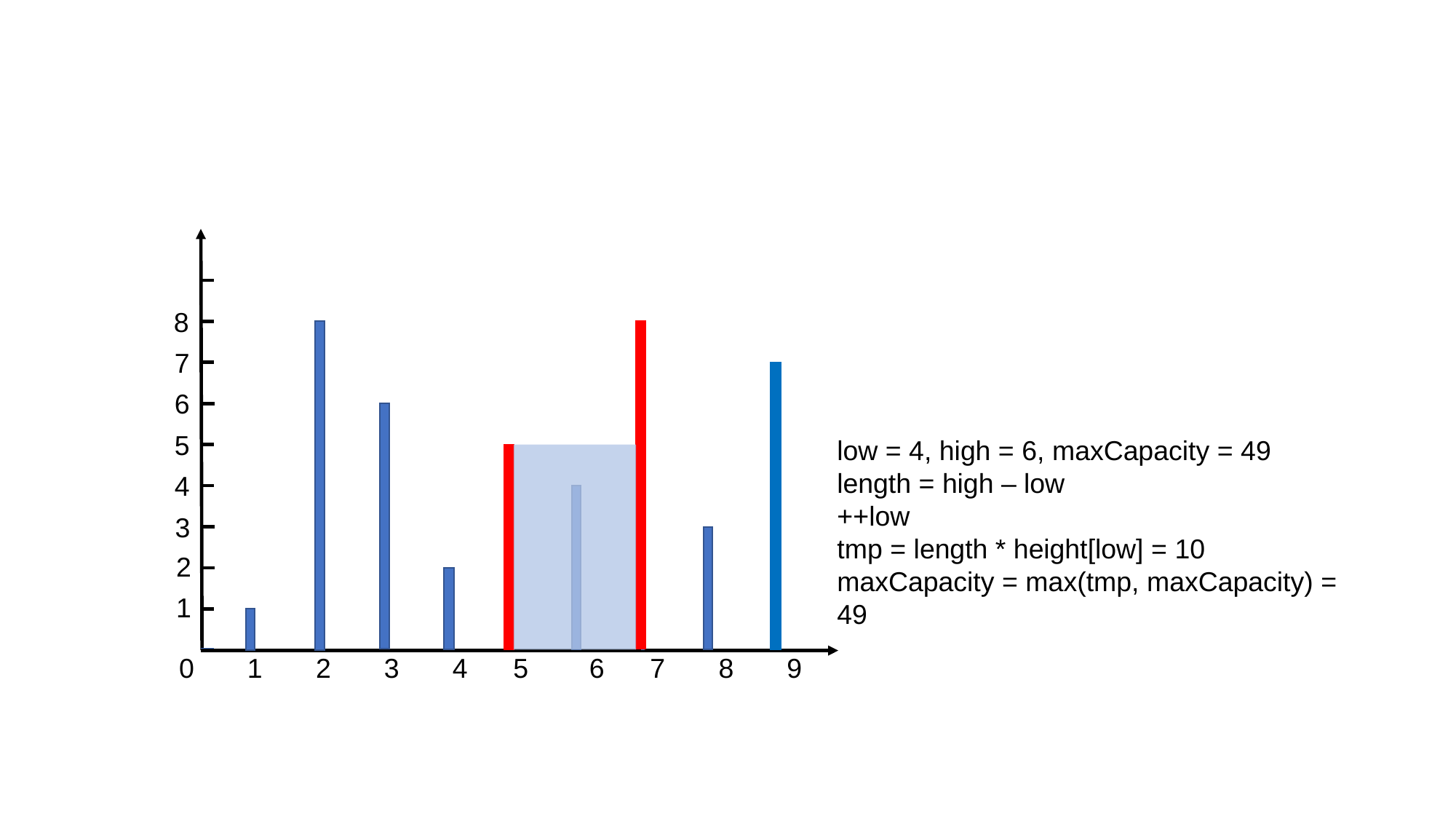

8

7

6

5
low = 4, high = 6, maxCapacity = 49
length = high – low
++low
tmp = length * height[low] = 10
maxCapacity = max(tmp, maxCapacity) = 49

4

3

2

1

0       1       2       3       4      5        6      7       8       9